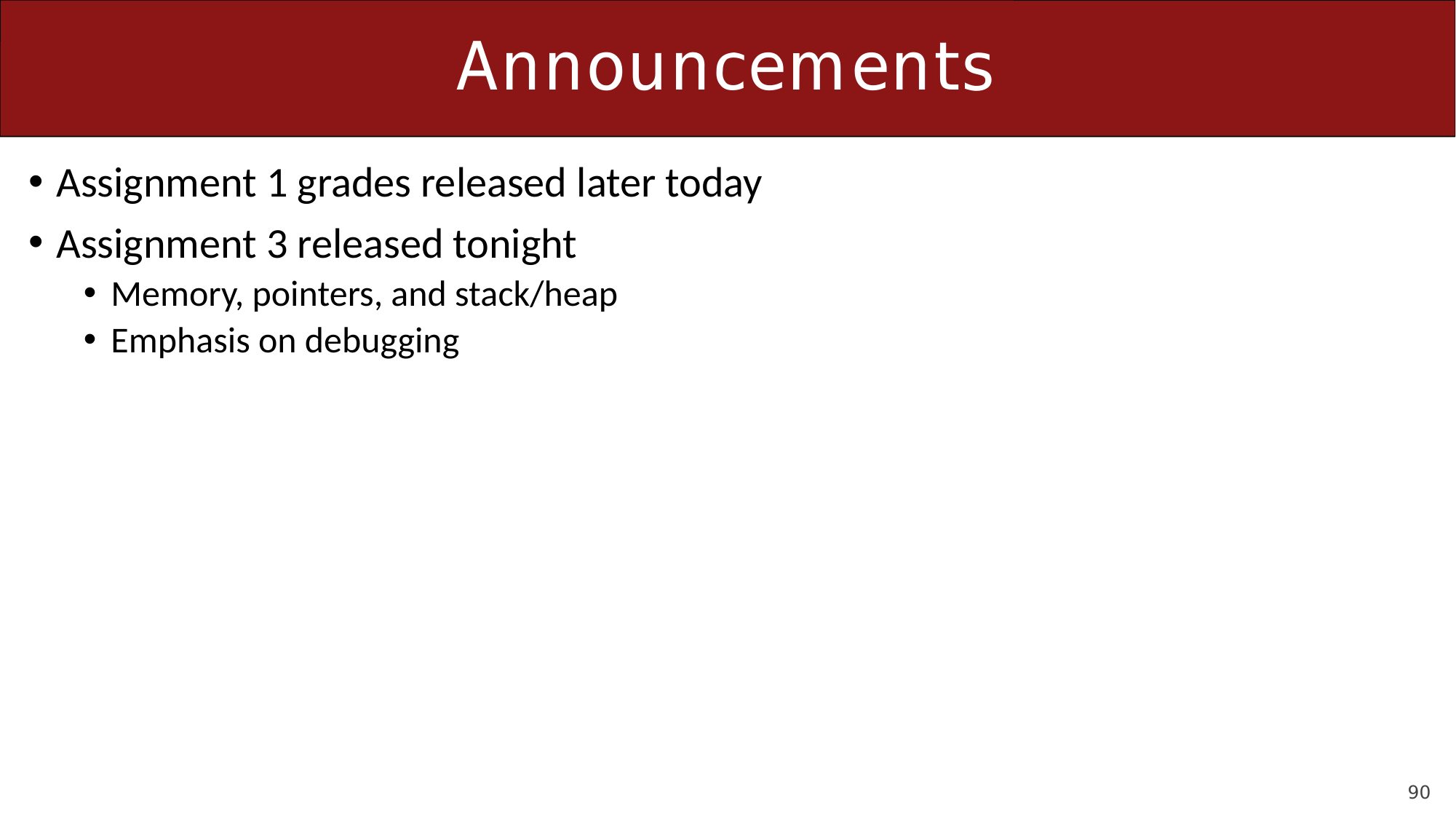

# Announcements
Assignment 1 grades released later today
Assignment 3 released tonight
Memory, pointers, and stack/heap
Emphasis on debugging